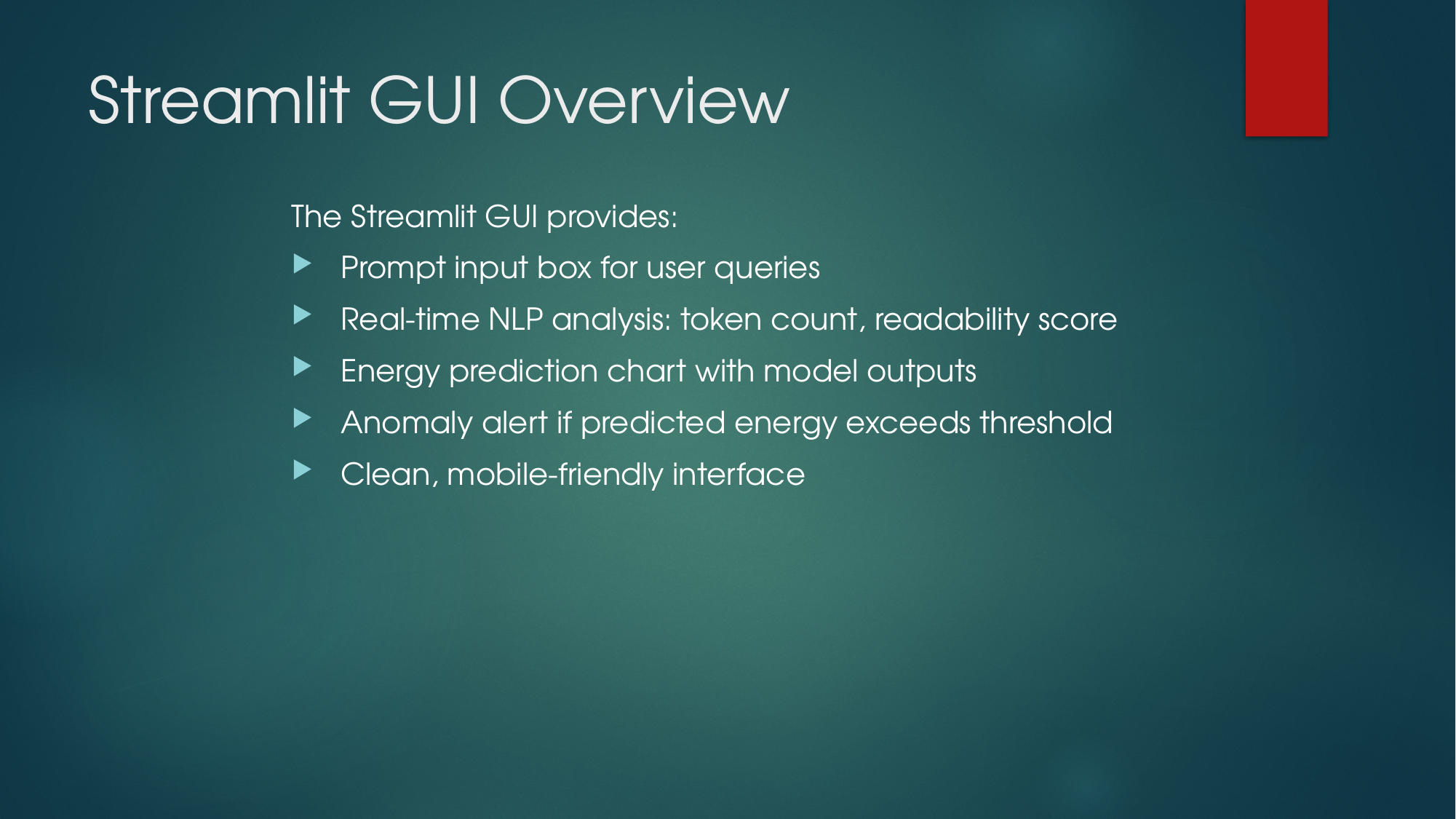

# Streamlit GUI Overview
The Streamlit GUI provides:
 Prompt input box for user queries
 Real-time NLP analysis: token count, readability score
 Energy prediction chart with model outputs
 Anomaly alert if predicted energy exceeds threshold
 Clean, mobile-friendly interface